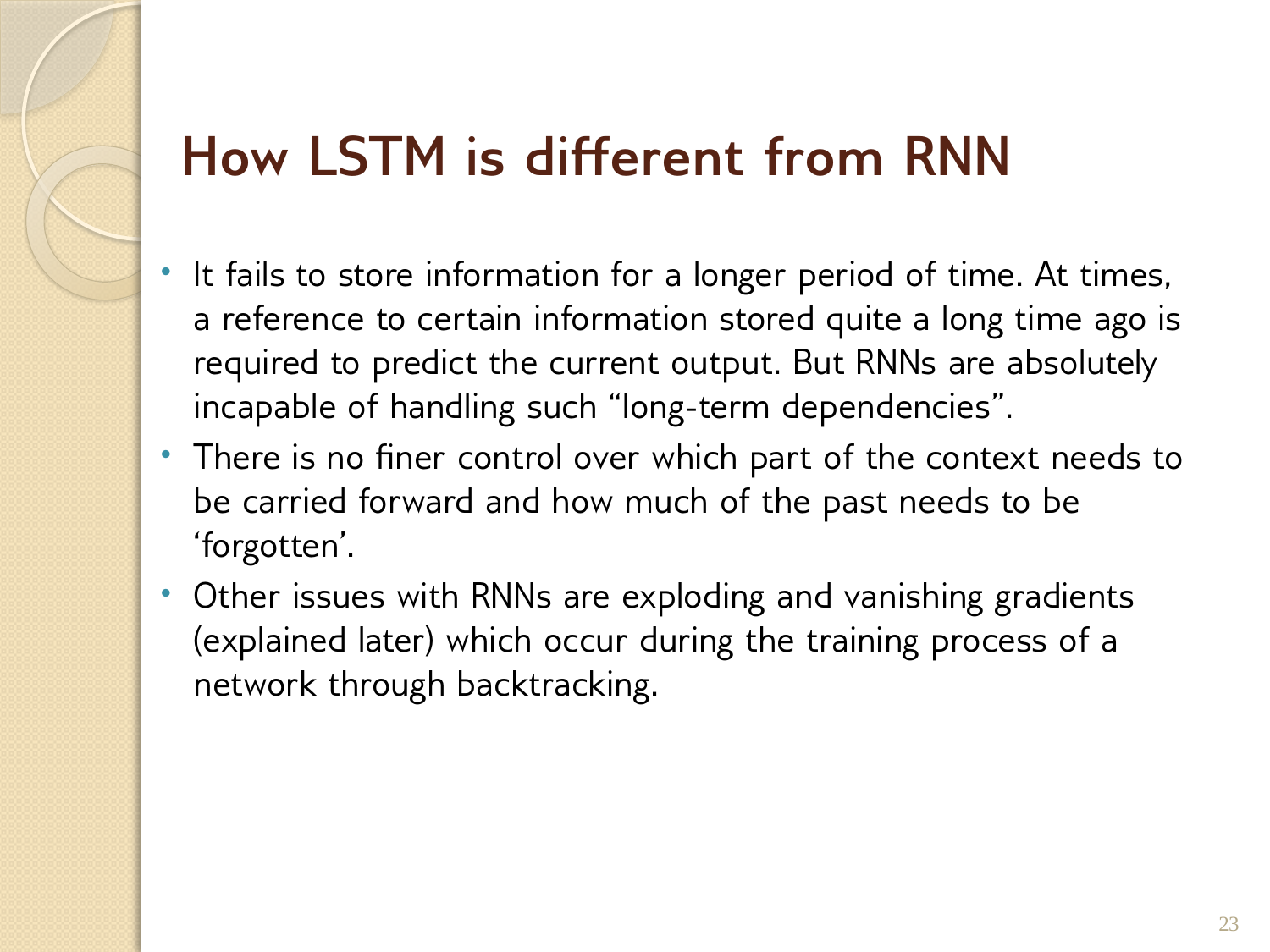

# How LSTM is different from RNN
It fails to store information for a longer period of time. At times, a reference to certain information stored quite a long time ago is required to predict the current output. But RNNs are absolutely incapable of handling such “long-term dependencies”.
There is no finer control over which part of the context needs to be carried forward and how much of the past needs to be ‘forgotten’.
Other issues with RNNs are exploding and vanishing gradients (explained later) which occur during the training process of a network through backtracking.

23